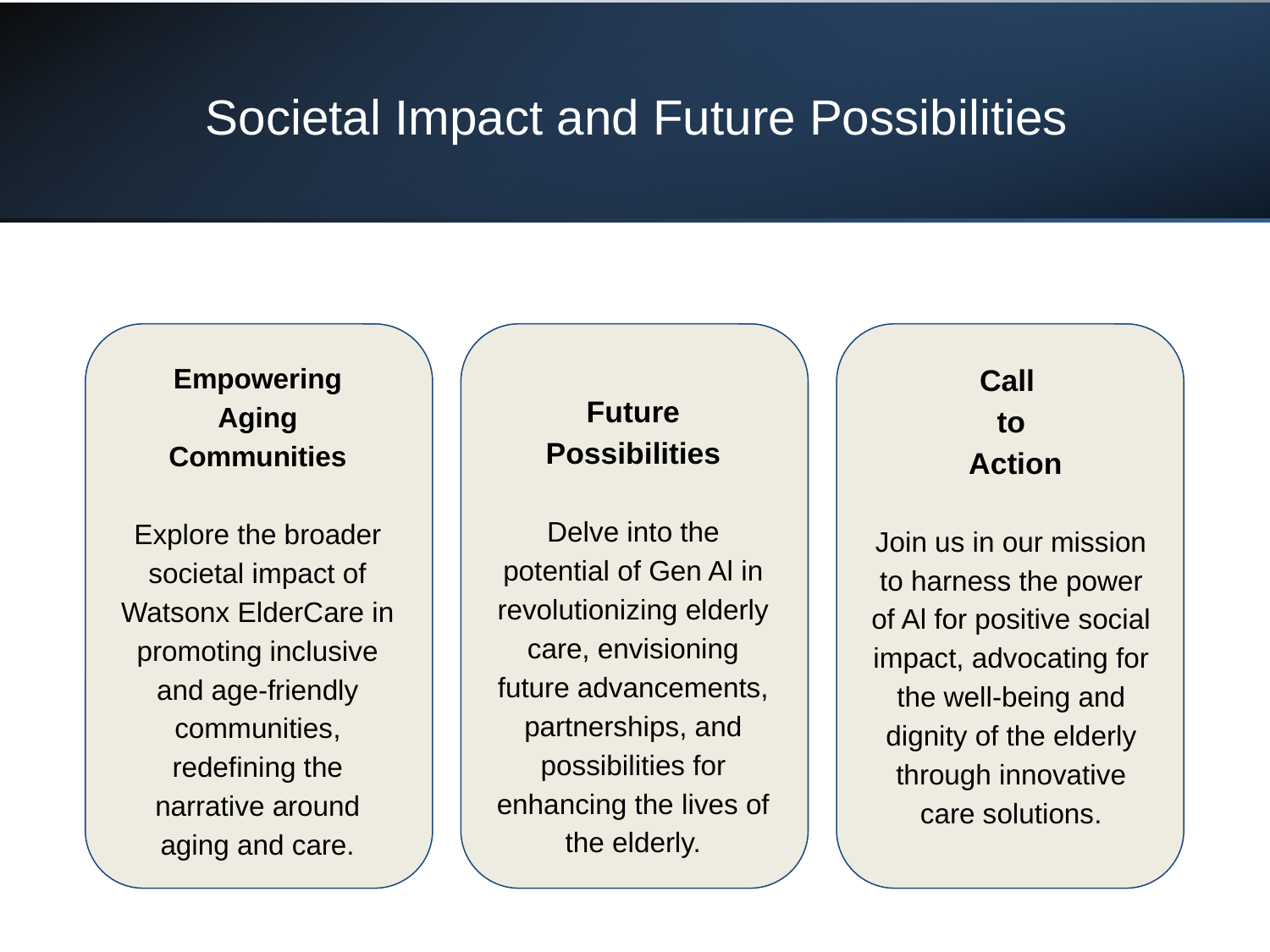

Societal Impact and Future Possibilities

Call
to
 Action

Join us in our mission to harness the power of Al for positive social impact, advocating for the well-being and dignity of the elderly through innovative care solutions.
Empowering
Aging
Communities

Explore the broader societal impact of Watsonx ElderCare in promoting inclusive and age-friendly communities, redefining the narrative around aging and care.
Future
Possibilities

Delve into the potential of Gen Al in
revolutionizing elderly care, envisioning future advancements, partnerships, and possibilities for
enhancing the lives of the elderly.